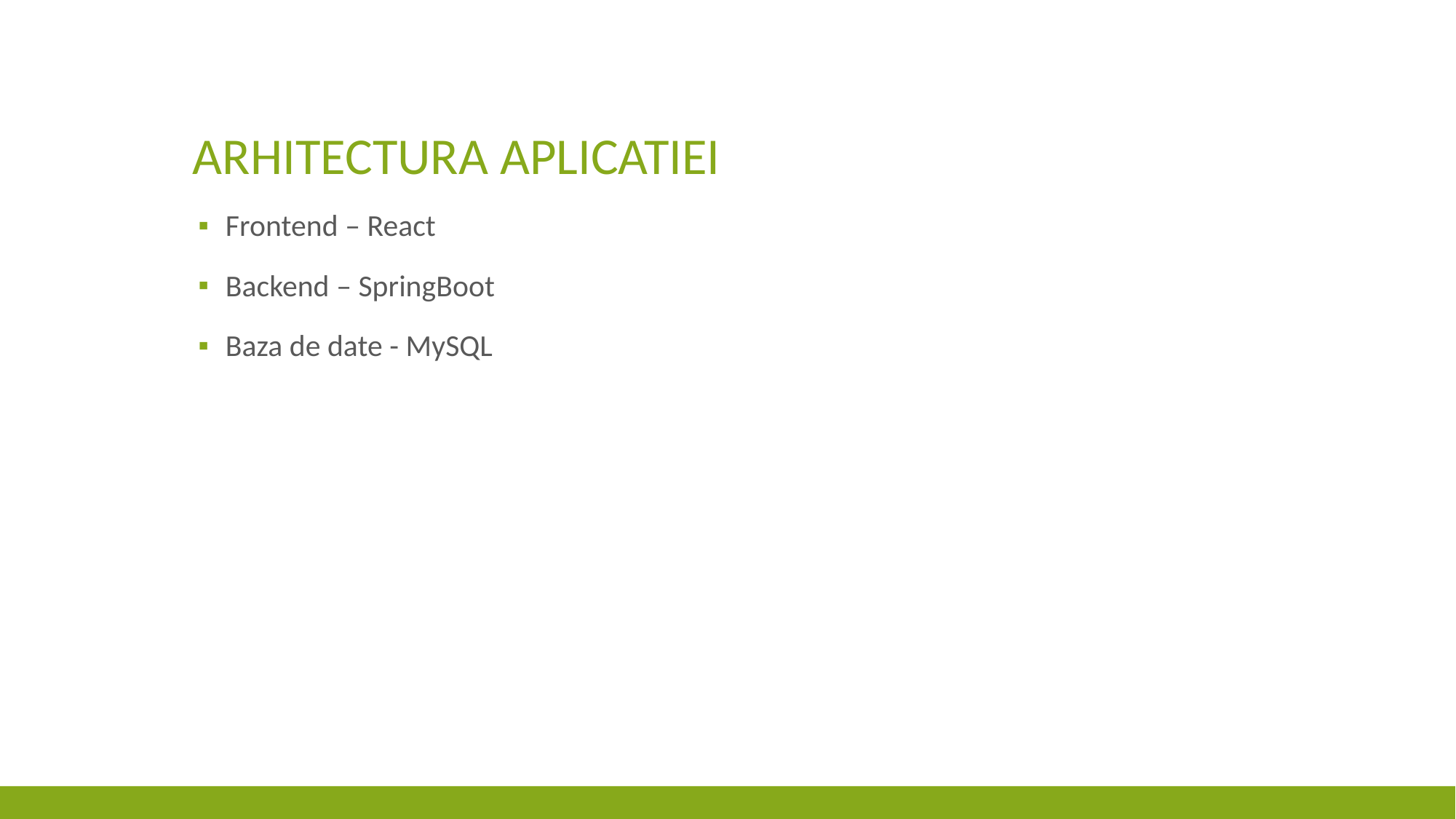

# Arhitectura aplicatiei
Frontend – React
Backend – SpringBoot
Baza de date - MySQL